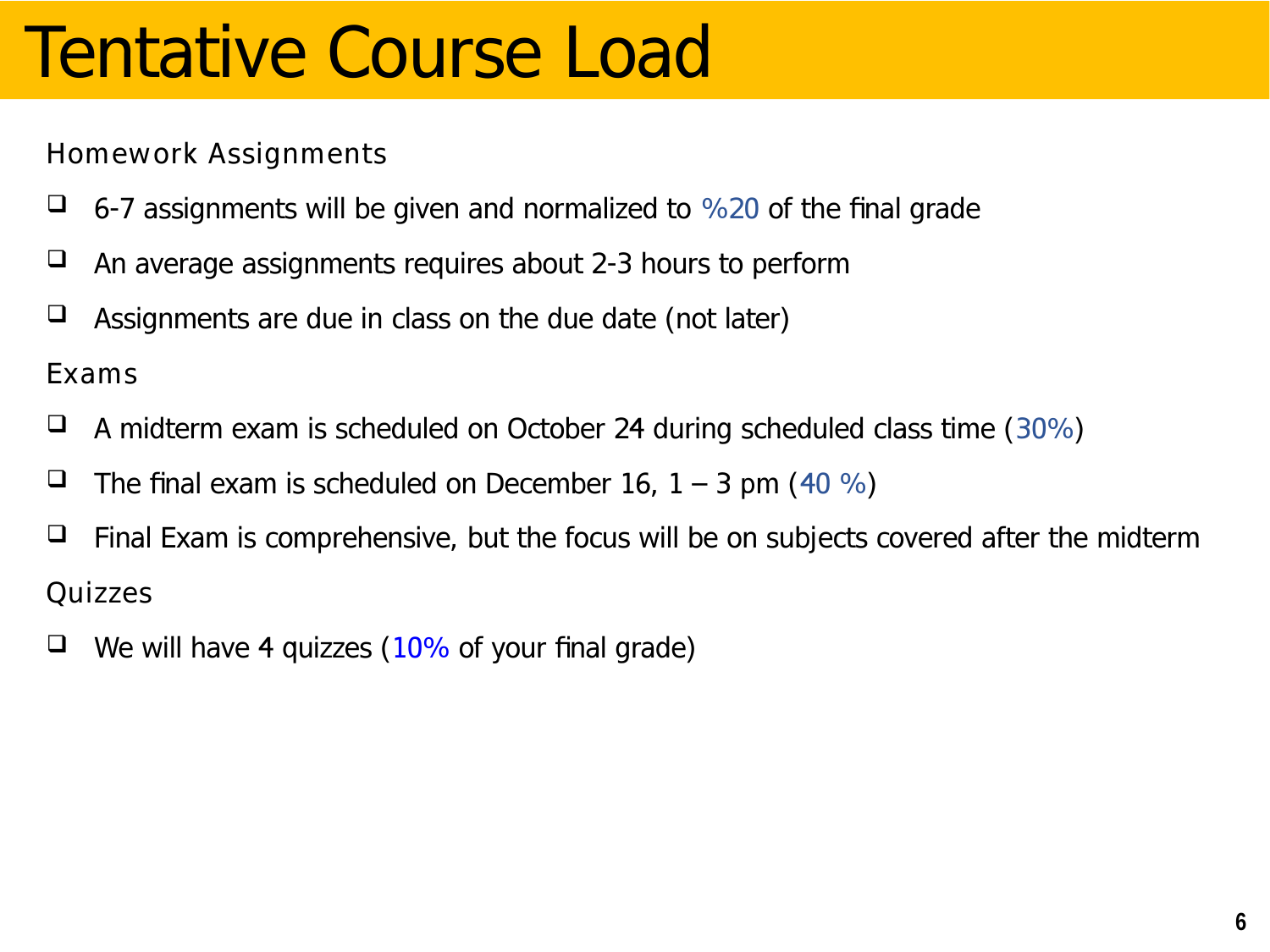

# Tentative Course Load
Homework Assignments
6-7 assignments will be given and normalized to %20 of the final grade
An average assignments requires about 2-3 hours to perform
Assignments are due in class on the due date (not later)
Exams
A midterm exam is scheduled on October 24 during scheduled class time (30%)
The final exam is scheduled on December 16, 1 – 3 pm (40 %)
Final Exam is comprehensive, but the focus will be on subjects covered after the midterm
Quizzes
We will have 4 quizzes (10% of your final grade)
6